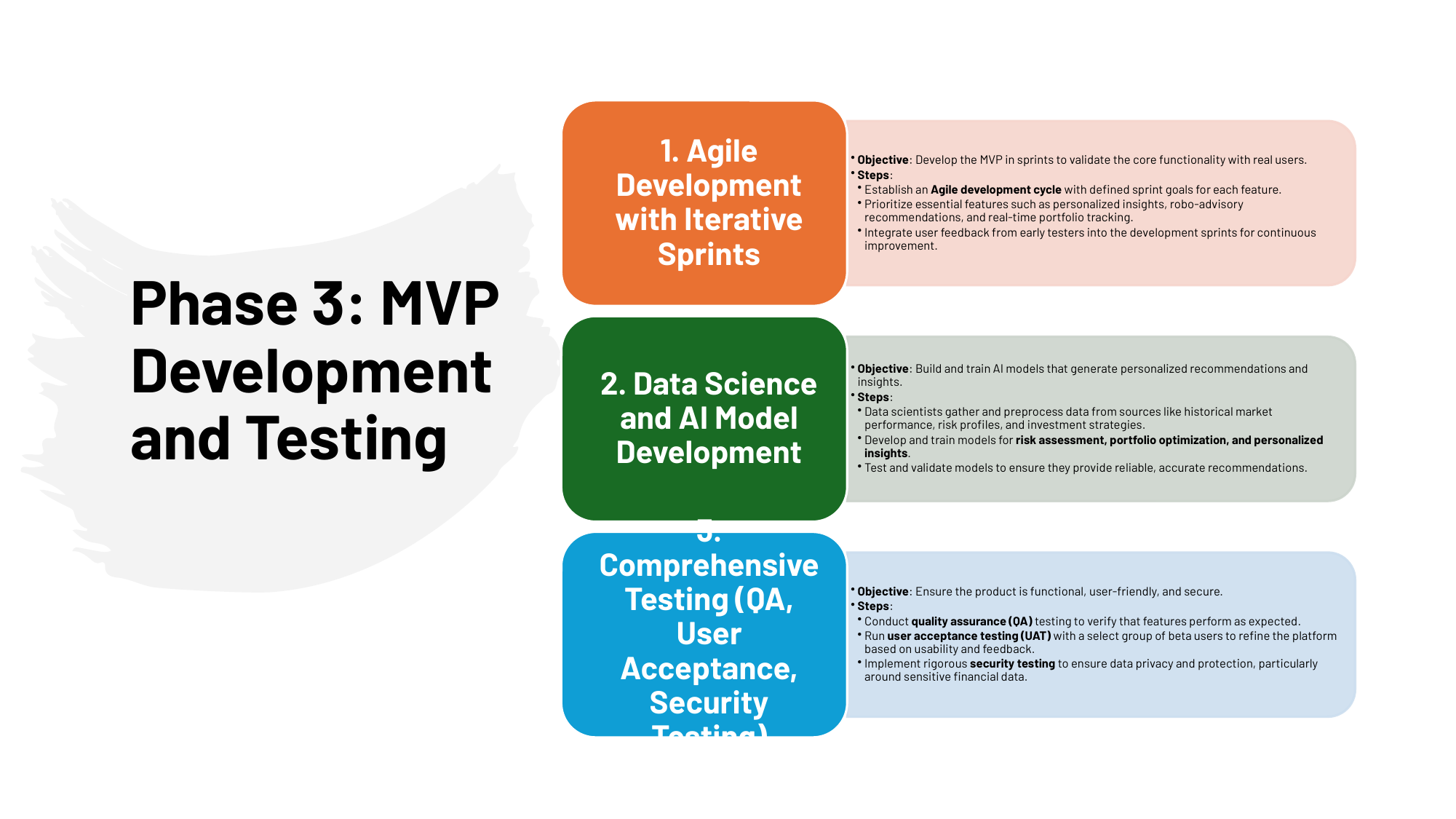

# Phase 3: MVP Development and Testing
Objective: Develop the MVP in sprints to validate the core functionality with real users.
Steps:
Establish an Agile development cycle with defined sprint goals for each feature.
Prioritize essential features such as personalized insights, robo-advisory recommendations, and real-time portfolio tracking.
Integrate user feedback from early testers into the development sprints for continuous improvement.
1. Agile Development with Iterative Sprints
Objective: Build and train AI models that generate personalized recommendations and insights.
Steps:
Data scientists gather and preprocess data from sources like historical market performance, risk profiles, and investment strategies.
Develop and train models for risk assessment, portfolio optimization, and personalized insights.
Test and validate models to ensure they provide reliable, accurate recommendations.
2. Data Science and AI Model Development
Objective: Ensure the product is functional, user-friendly, and secure.
Steps:
Conduct quality assurance (QA) testing to verify that features perform as expected.
Run user acceptance testing (UAT) with a select group of beta users to refine the platform based on usability and feedback.
Implement rigorous security testing to ensure data privacy and protection, particularly around sensitive financial data.
3. Comprehensive Testing (QA, User Acceptance, Security Testing)